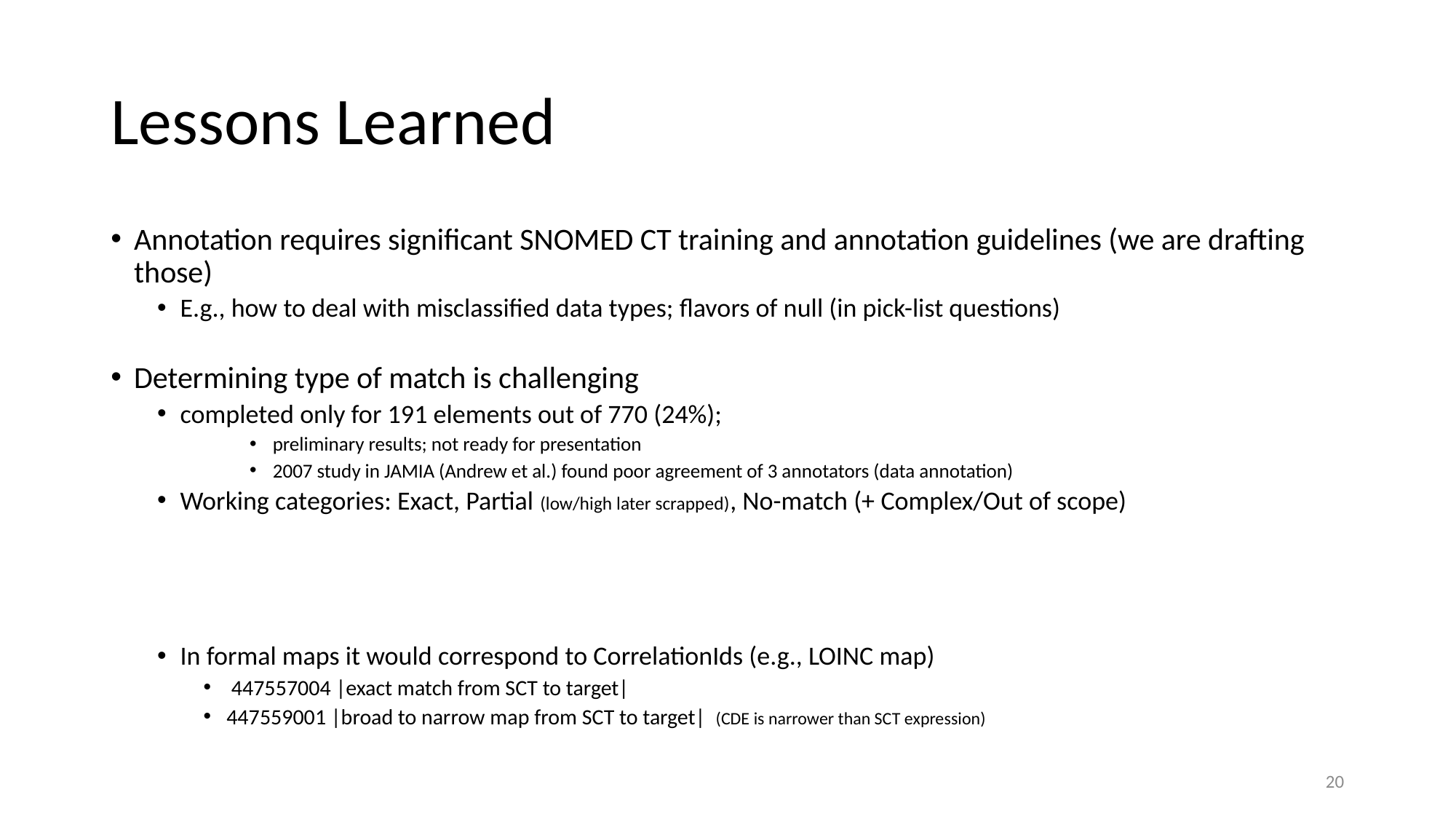

# Lessons Learned
Annotation requires significant SNOMED CT training and annotation guidelines (we are drafting those)
E.g., how to deal with misclassified data types; flavors of null (in pick-list questions)
Determining type of match is challenging
completed only for 191 elements out of 770 (24%);
preliminary results; not ready for presentation
2007 study in JAMIA (Andrew et al.) found poor agreement of 3 annotators (data annotation)
Working categories: Exact, Partial (low/high later scrapped), No-match (+ Complex/Out of scope)

In formal maps it would correspond to CorrelationIds (e.g., LOINC map)
 447557004 |exact match from SCT to target|
447559001 |broad to narrow map from SCT to target|  (CDE is narrower than SCT expression)

20